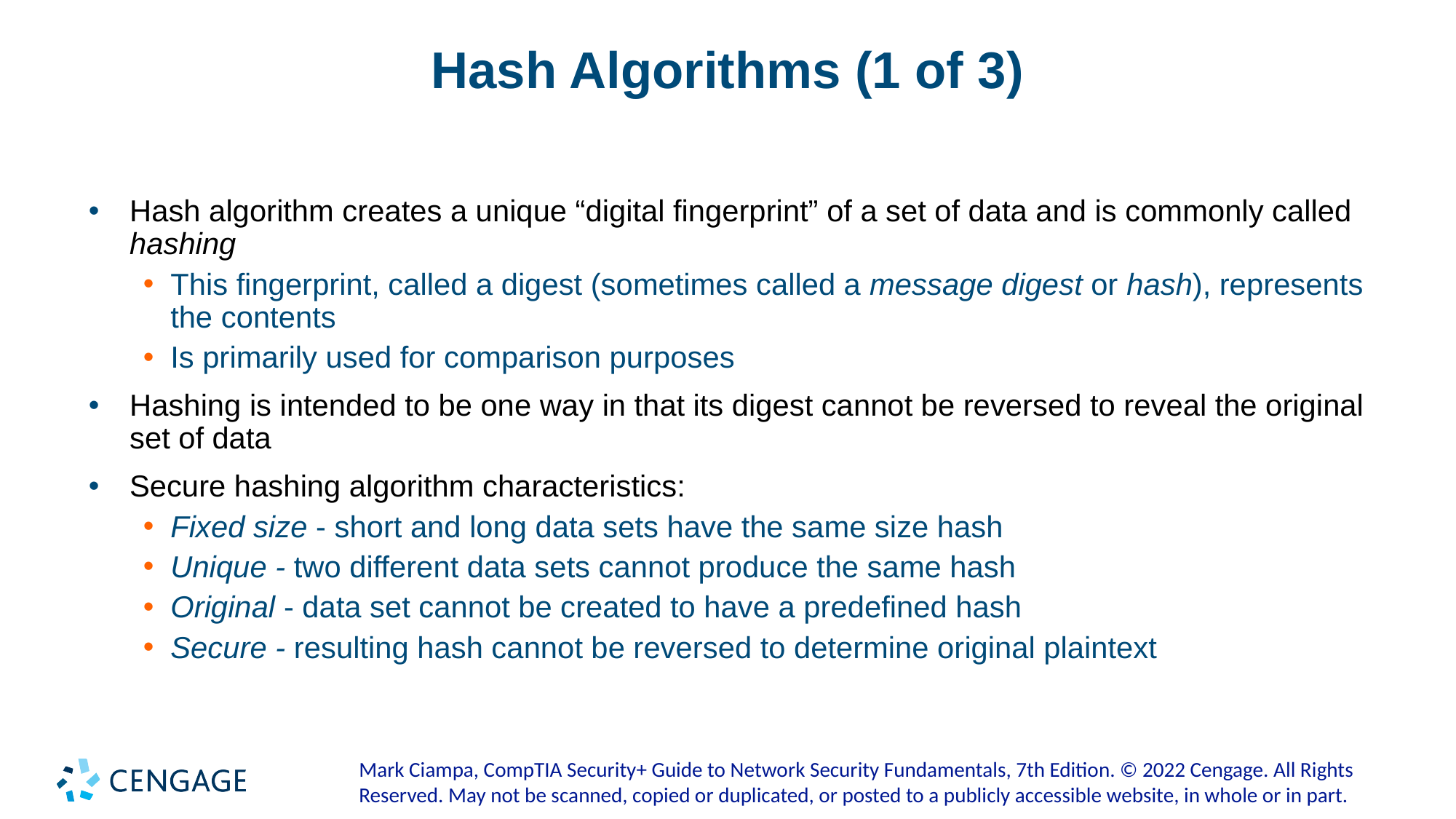

# Hash Algorithms (1 of 3)
Hash algorithm creates a unique “digital fingerprint” of a set of data and is commonly called hashing
This fingerprint, called a digest (sometimes called a message digest or hash), represents the contents
Is primarily used for comparison purposes
Hashing is intended to be one way in that its digest cannot be reversed to reveal the original set of data
Secure hashing algorithm characteristics:
Fixed size - short and long data sets have the same size hash
Unique - two different data sets cannot produce the same hash
Original - data set cannot be created to have a predefined hash
Secure - resulting hash cannot be reversed to determine original plaintext